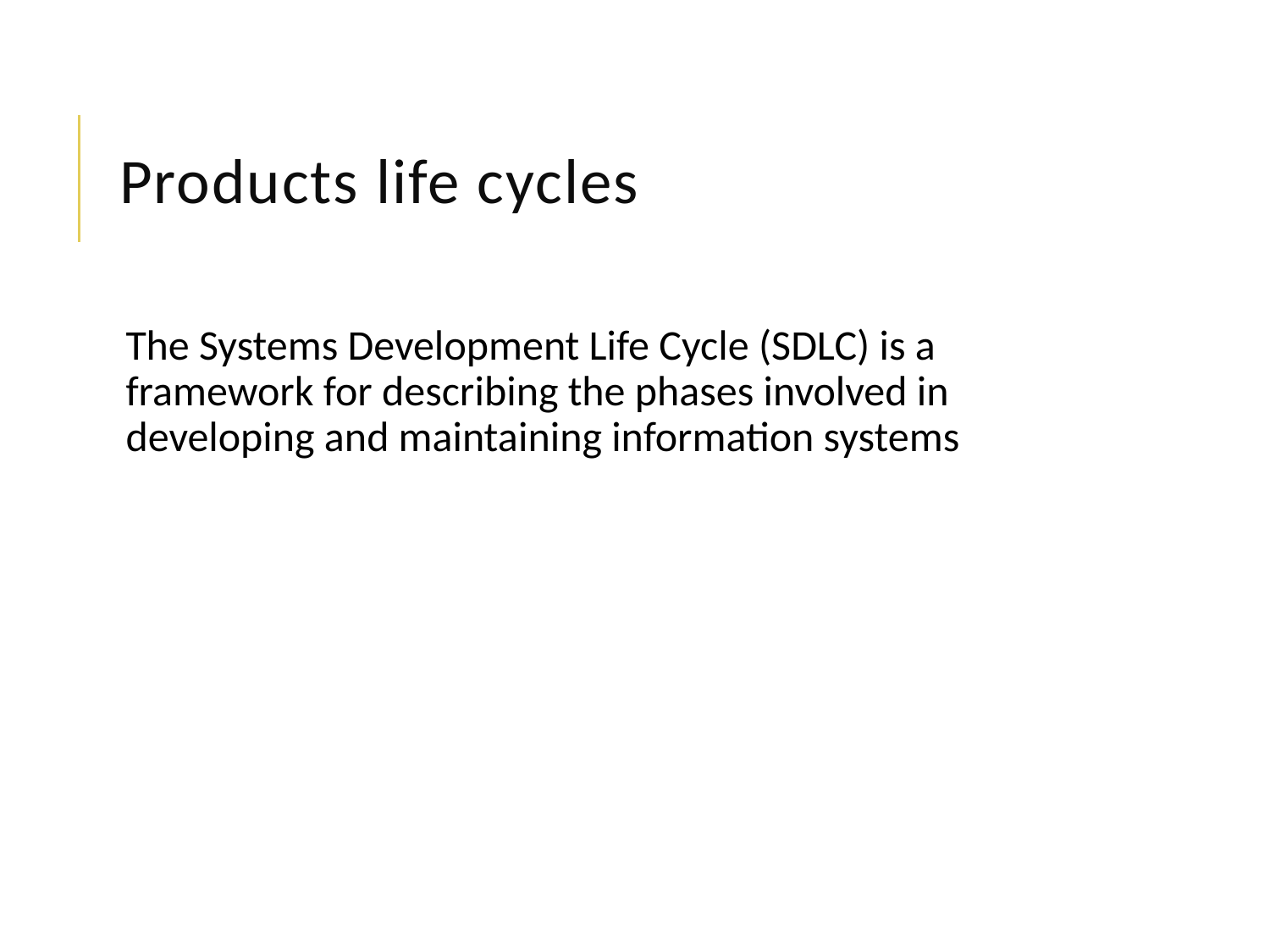

# Products life cycles
The Systems Development Life Cycle (SDLC) is a framework for describing the phases involved in developing and maintaining information systems